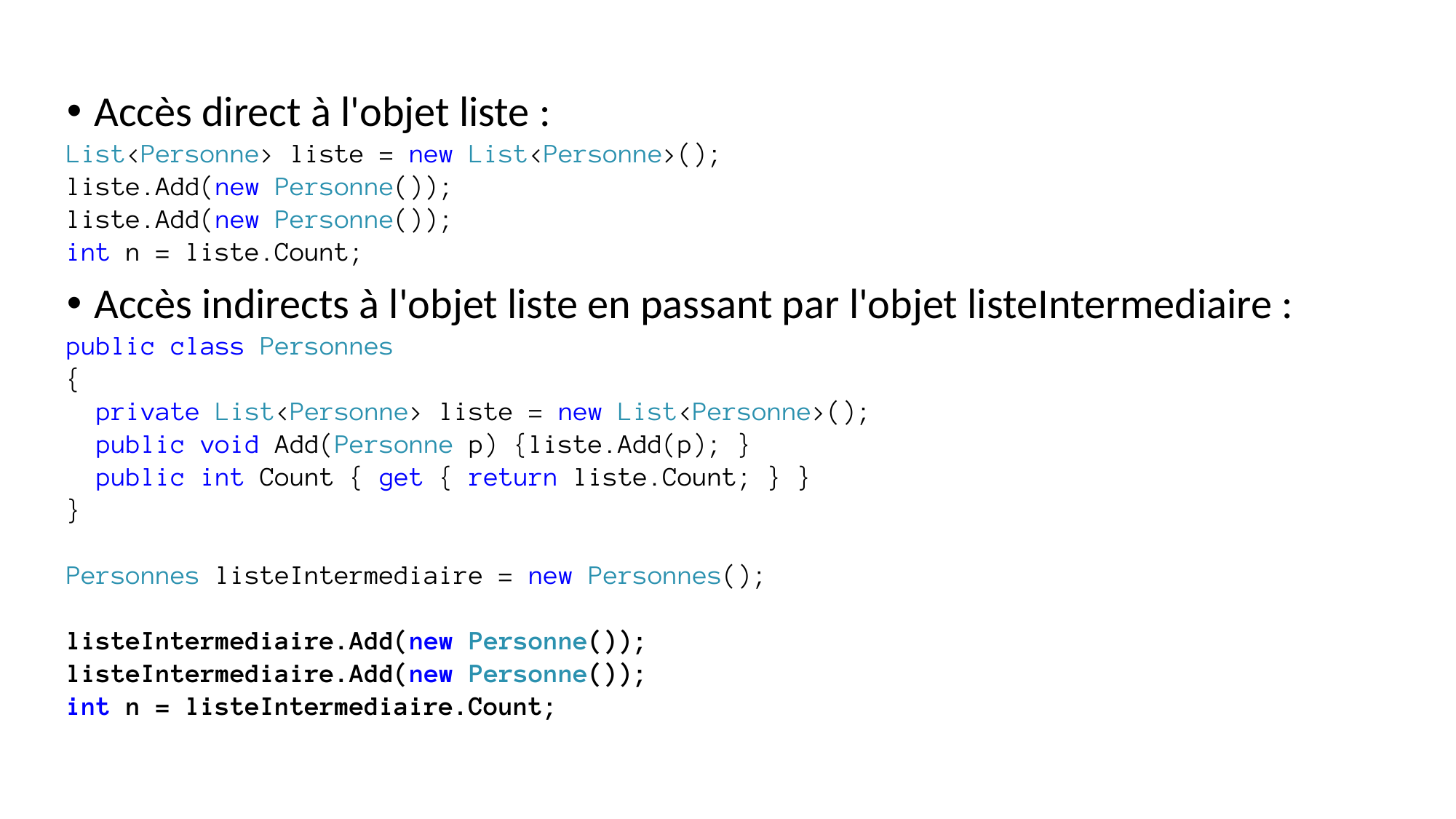

Accès direct à l'objet liste :
List<Personne> liste = new List<Personne>();
liste.Add(new Personne());
liste.Add(new Personne());
int n = liste.Count;
Accès indirects à l'objet liste en passant par l'objet listeIntermediaire :
public class Personnes
{
  private List<Personne> liste = new List<Personne>();
  public void Add(Personne p) {liste.Add(p); }
  public int Count { get { return liste.Count; } }
}

Personnes listeIntermediaire = new Personnes();

listeIntermediaire.Add(new Personne());
listeIntermediaire.Add(new Personne());
int n = listeIntermediaire.Count;